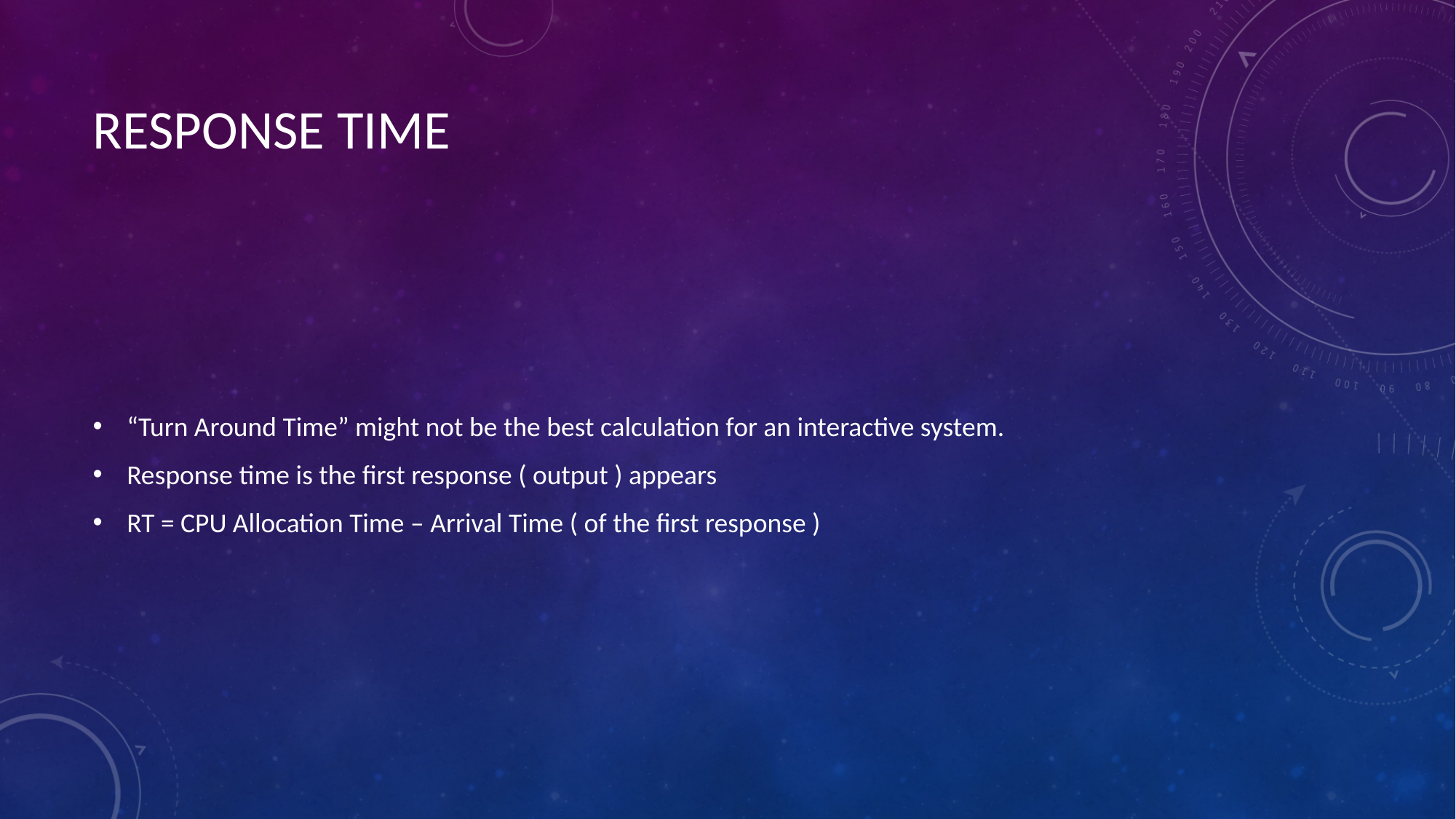

# Response Time
“Turn Around Time” might not be the best calculation for an interactive system.
Response time is the first response ( output ) appears
RT = CPU Allocation Time – Arrival Time ( of the first response )